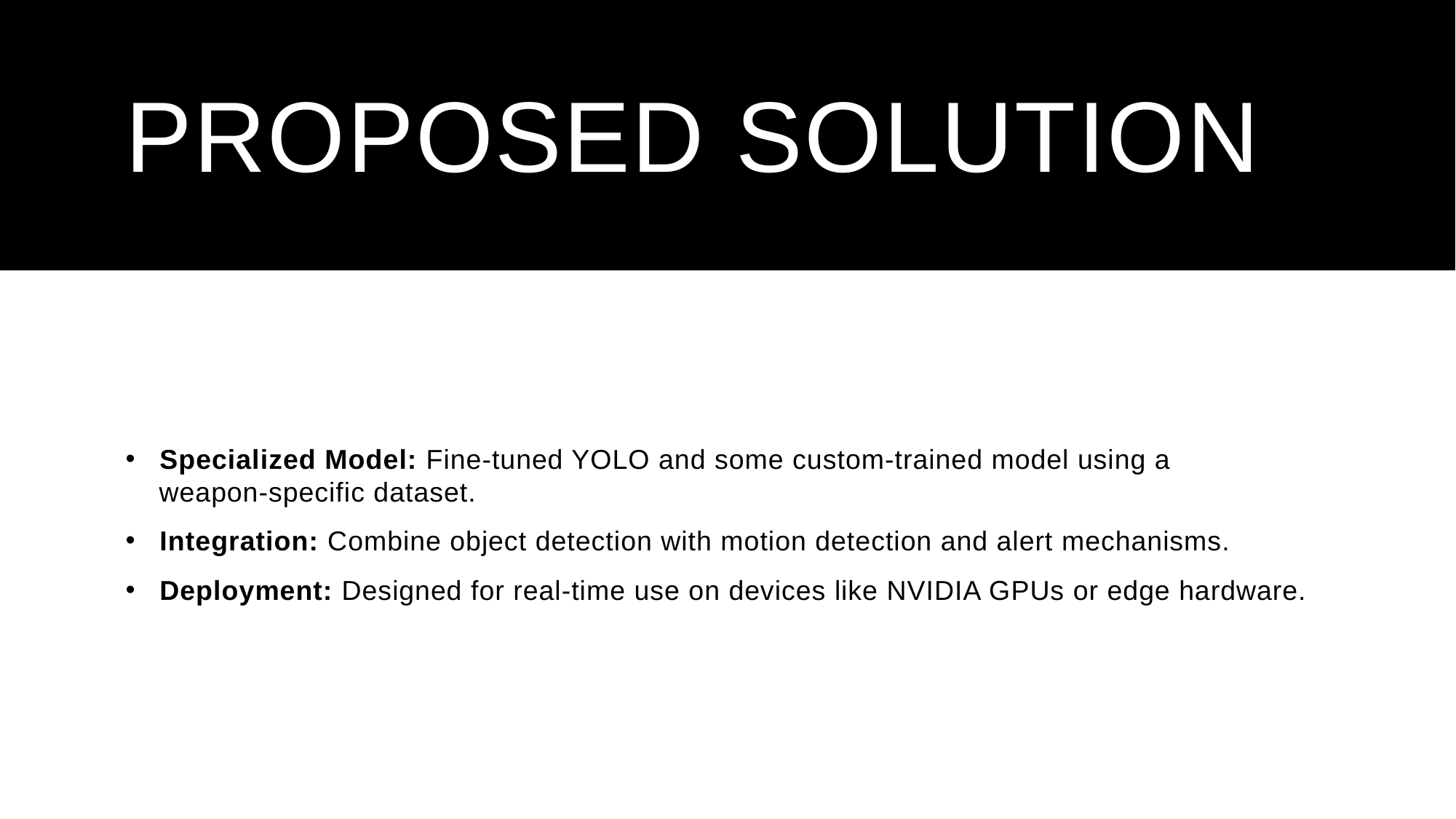

# Proposed Solution
Specialized Model: Fine-tuned YOLO and some custom-trained model using a
    weapon-specific dataset.
Integration: Combine object detection with motion detection and alert mechanisms.
Deployment: Designed for real-time use on devices like NVIDIA GPUs or edge hardware.